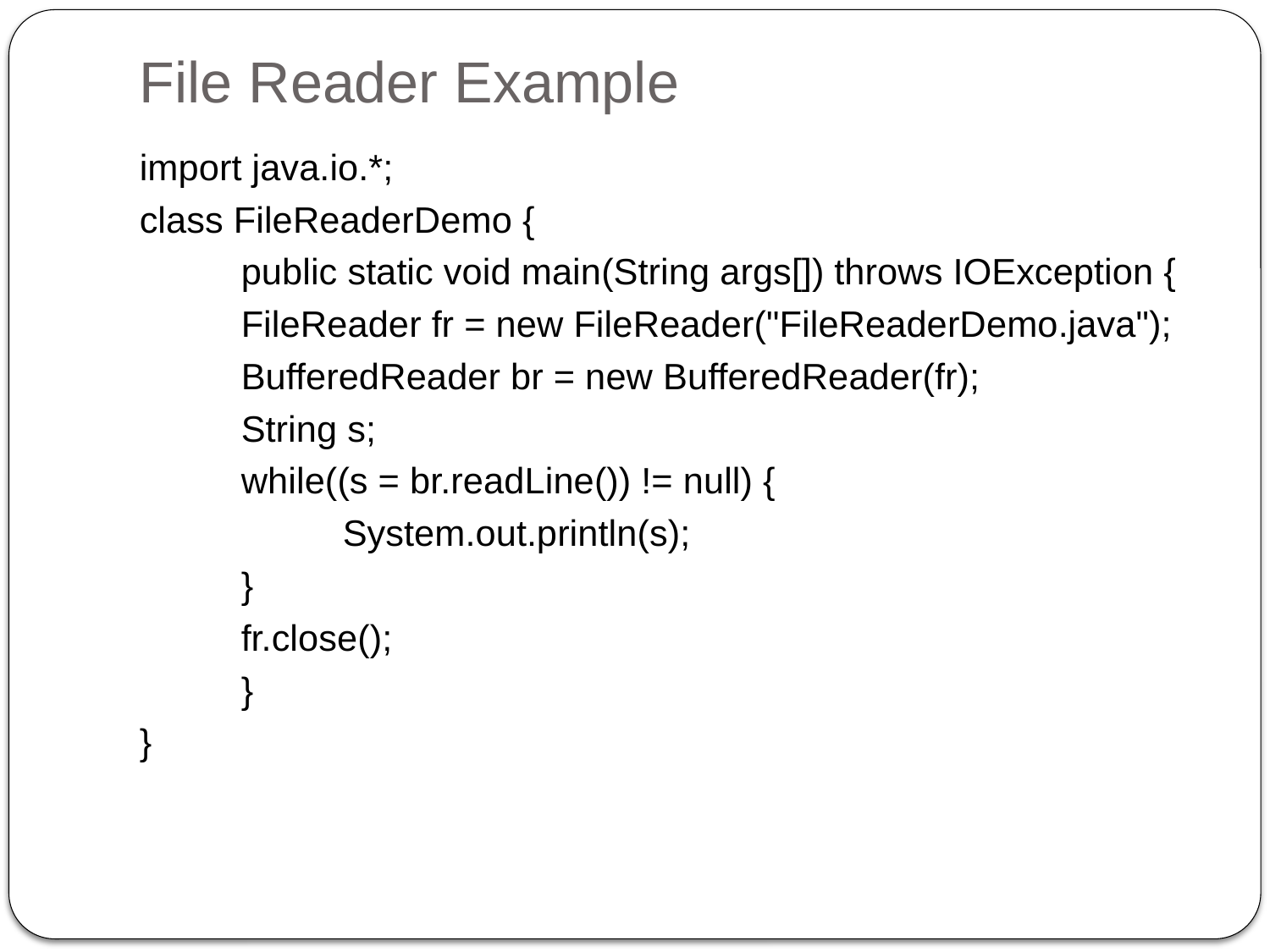

# File Reader Example
import java.io.*;
class FileReaderDemo {
	public static void main(String args[]) throws IOException {
	FileReader fr = new FileReader("FileReaderDemo.java");
	BufferedReader br = new BufferedReader(fr);
	String s;
	while((s = br.readLine()) != null) {
		System.out.println(s);
	}
	fr.close();
	}
}